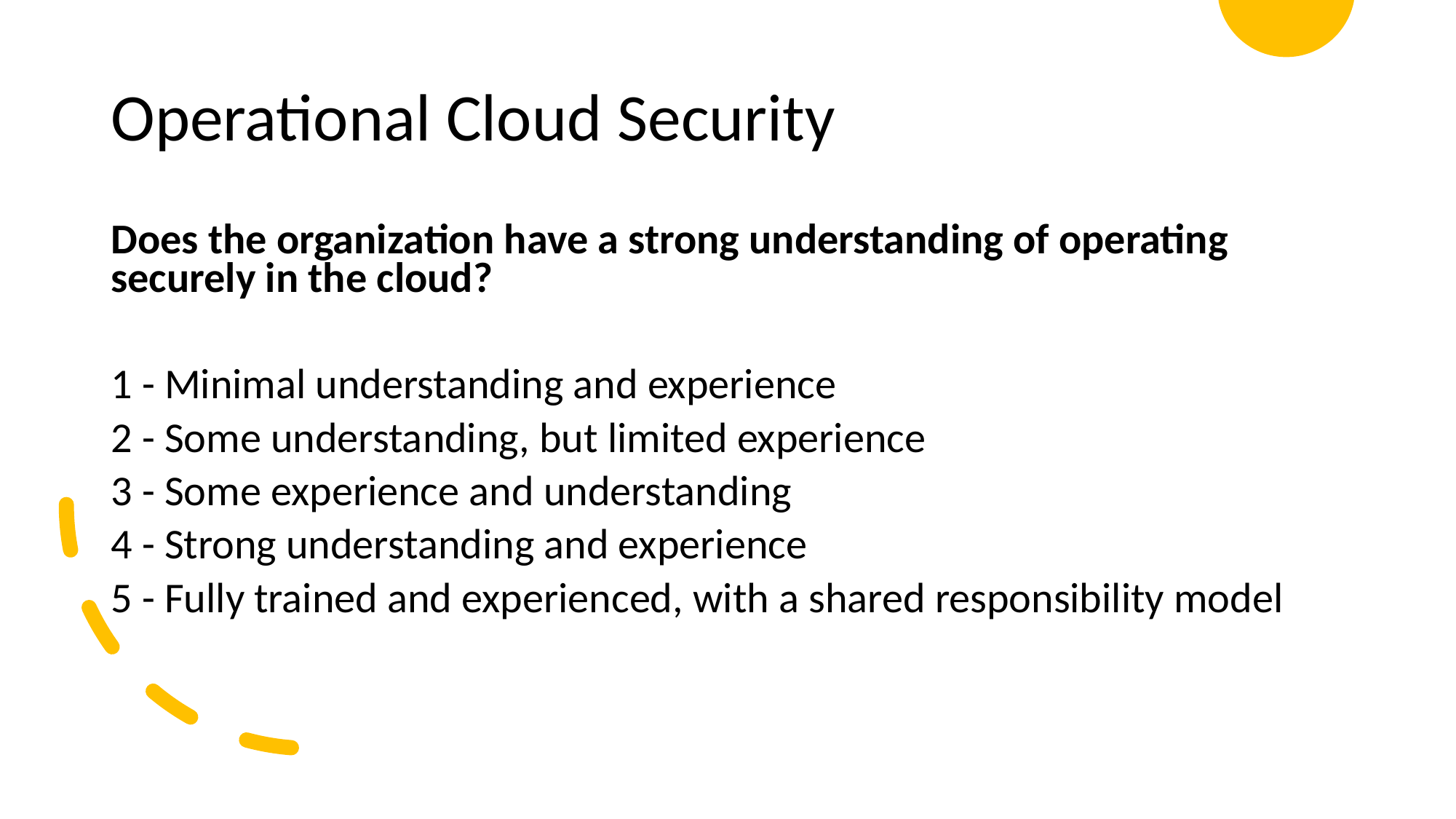

Operational Cloud Security
Does the organization have a strong understanding of operating securely in the cloud?

1 - Minimal understanding and experience
2 - Some understanding, but limited experience
3 - Some experience and understanding
4 - Strong understanding and experience
5 - Fully trained and experienced, with a shared responsibility model